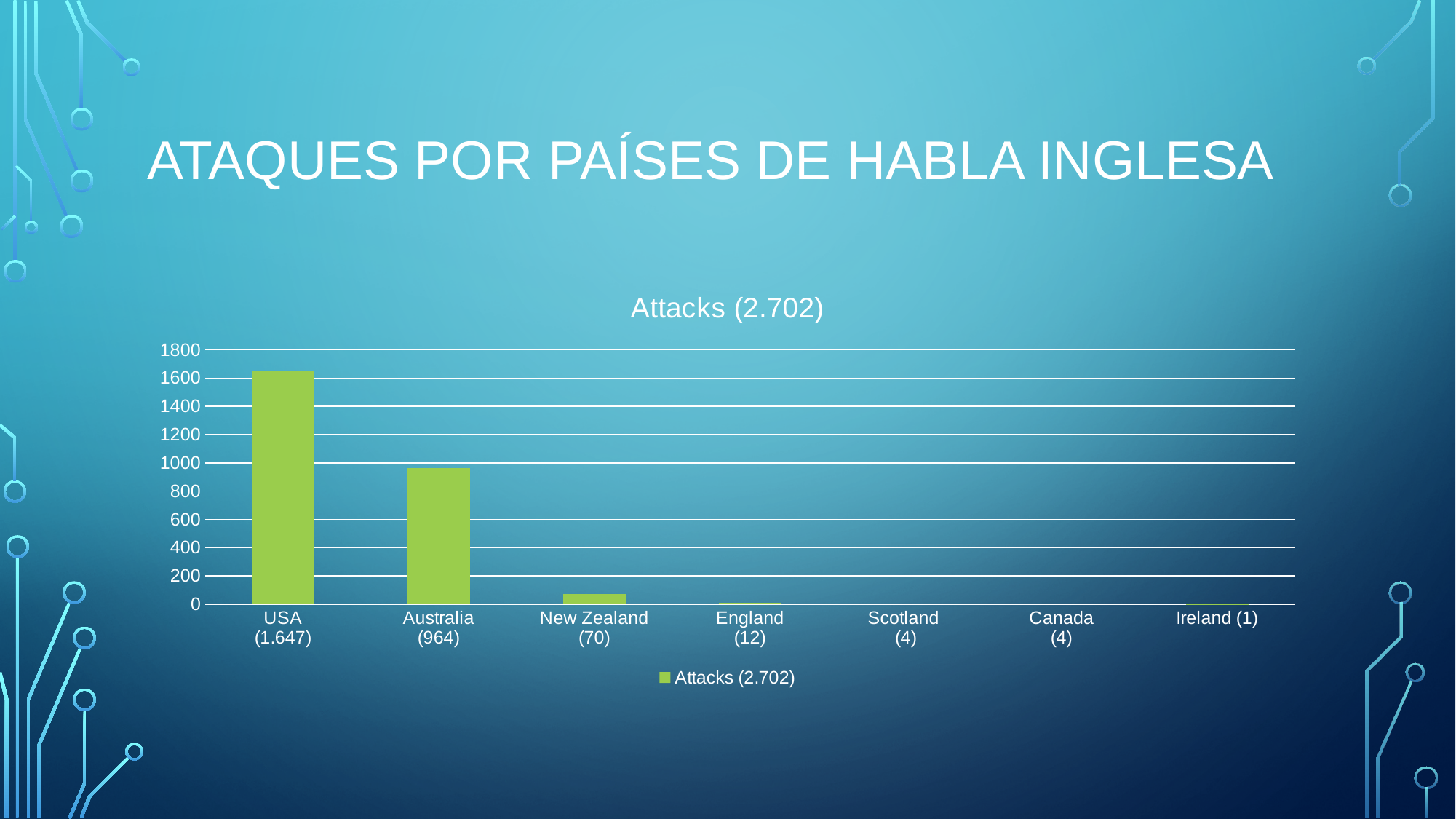

# ATAQUES POR PAÍSES DE HABLA INGLESA

### Chart:

| Category | Attacks (2.702) |
|---|---|
| USA
(1.647) | 1647.0 |
| Australia
(964) | 964.0 |
| New Zealand
(70) | 70.0 |
| England
(12) | 12.0 |
| Scotland
(4) | 4.0 |
| Canada
(4) | 4.0 |
| Ireland (1) | 1.0 |